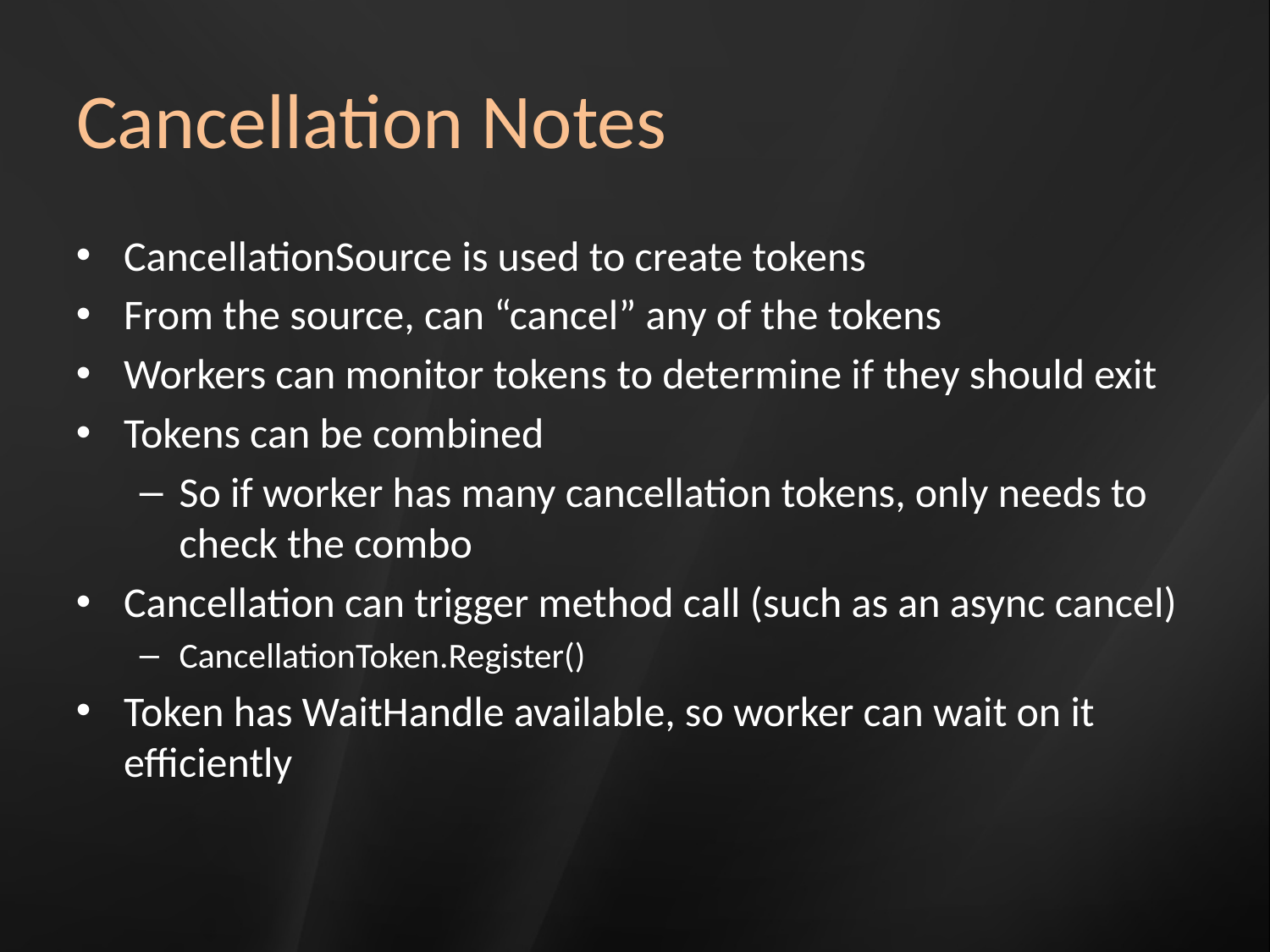

# Cancellation Notes
CancellationSource is used to create tokens
From the source, can “cancel” any of the tokens
Workers can monitor tokens to determine if they should exit
Tokens can be combined
So if worker has many cancellation tokens, only needs to check the combo
Cancellation can trigger method call (such as an async cancel)
CancellationToken.Register()
Token has WaitHandle available, so worker can wait on it efficiently